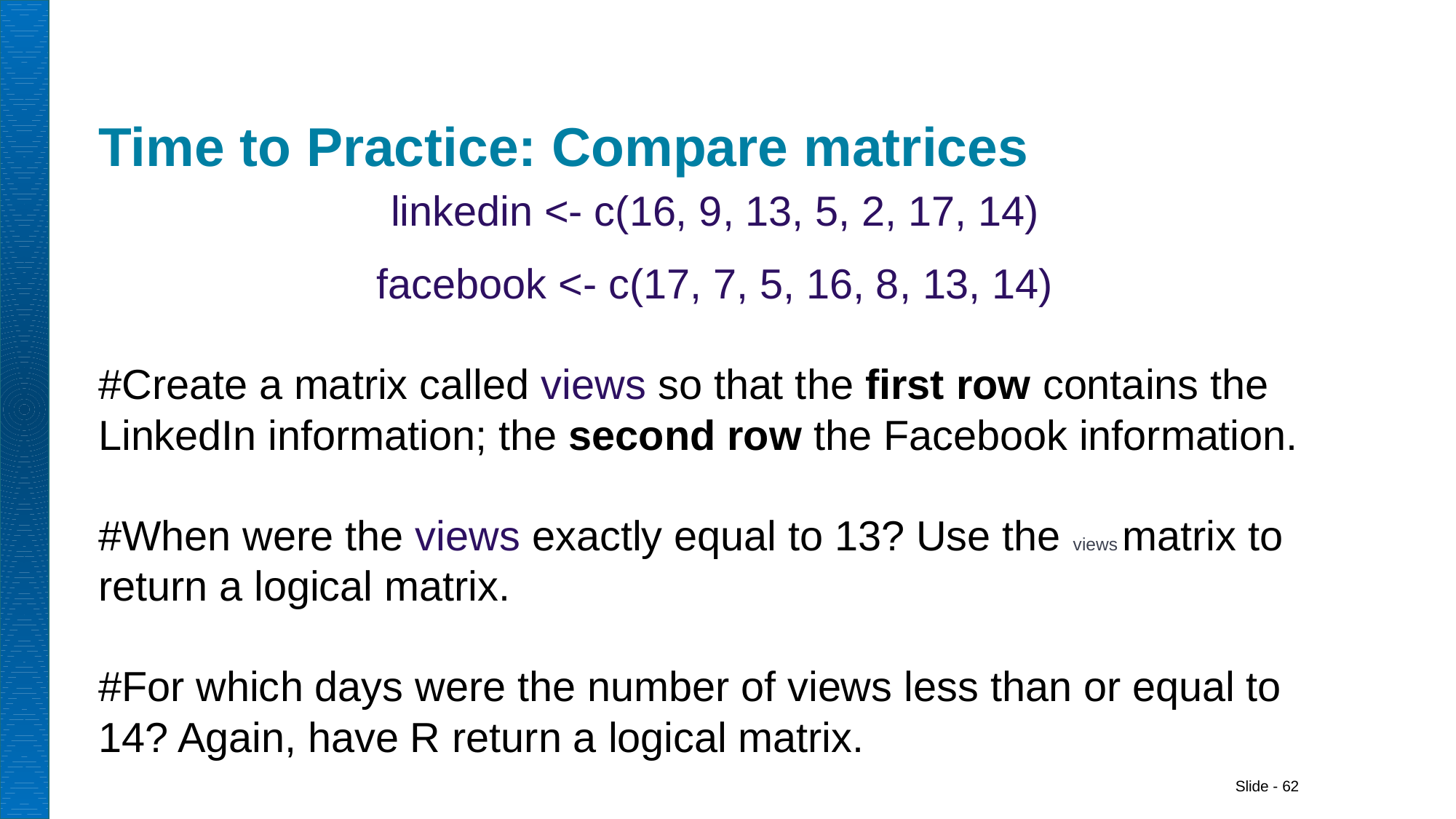

# Time to Practice: Compare matrices
linkedin <- c(16, 9, 13, 5, 2, 17, 14)
facebook <- c(17, 7, 5, 16, 8, 13, 14)

#Create a matrix called views so that the first row contains the LinkedIn information; the second row the Facebook information.

#When were the views exactly equal to 13? Use the views matrix to return a logical matrix.

#For which days were the number of views less than or equal to 14? Again, have R return a logical matrix.